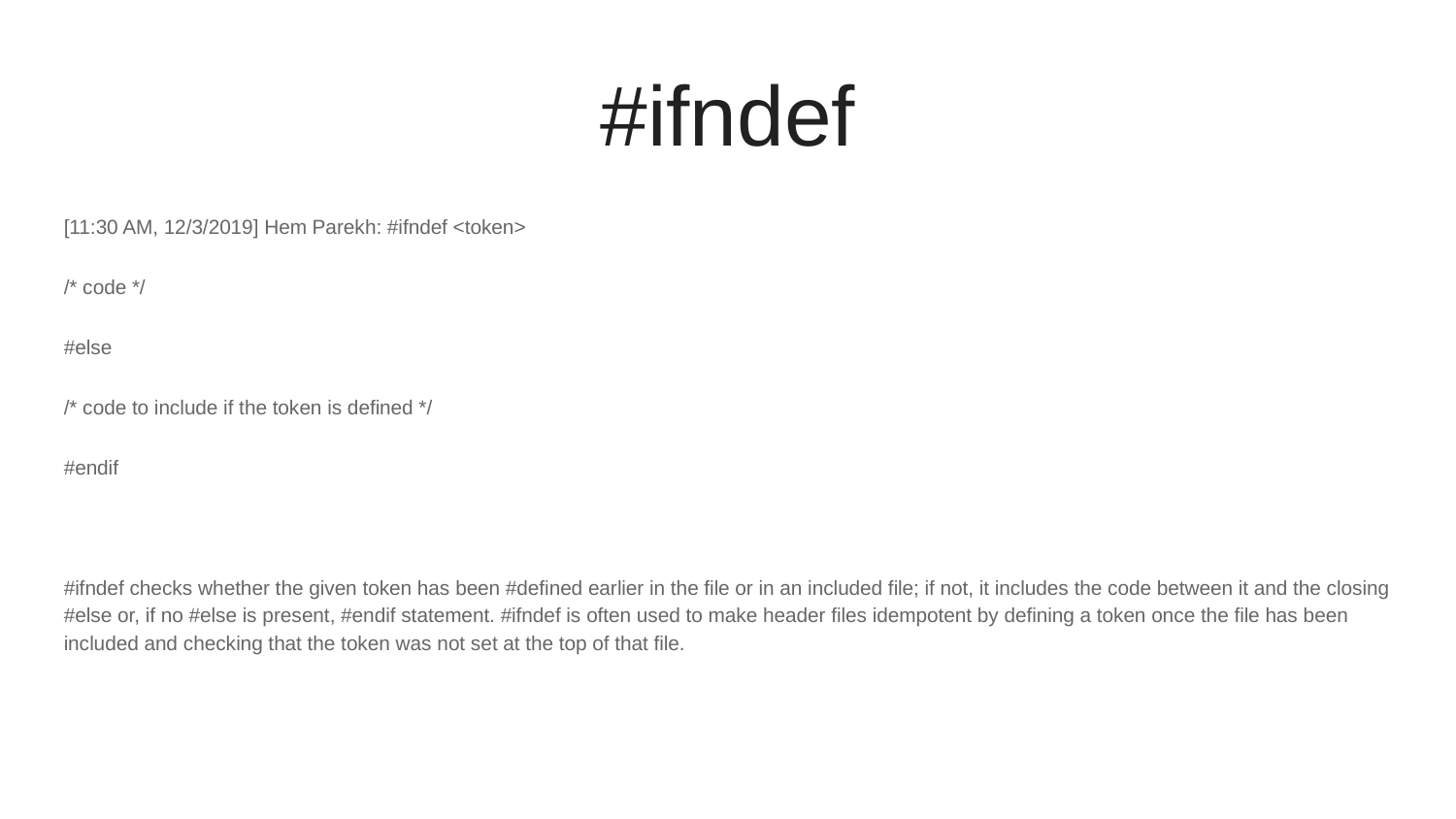

#ifndef
[11:30 AM, 12/3/2019] Hem Parekh: #ifndef <token>
/* code */
#else
/* code to include if the token is defined */
#endif

#ifndef checks whether the given token has been #defined earlier in the file or in an included file; if not, it includes the code between it and the closing #else or, if no #else is present, #endif statement. #ifndef is often used to make header files idempotent by defining a token once the file has been included and checking that the token was not set at the top of that file.